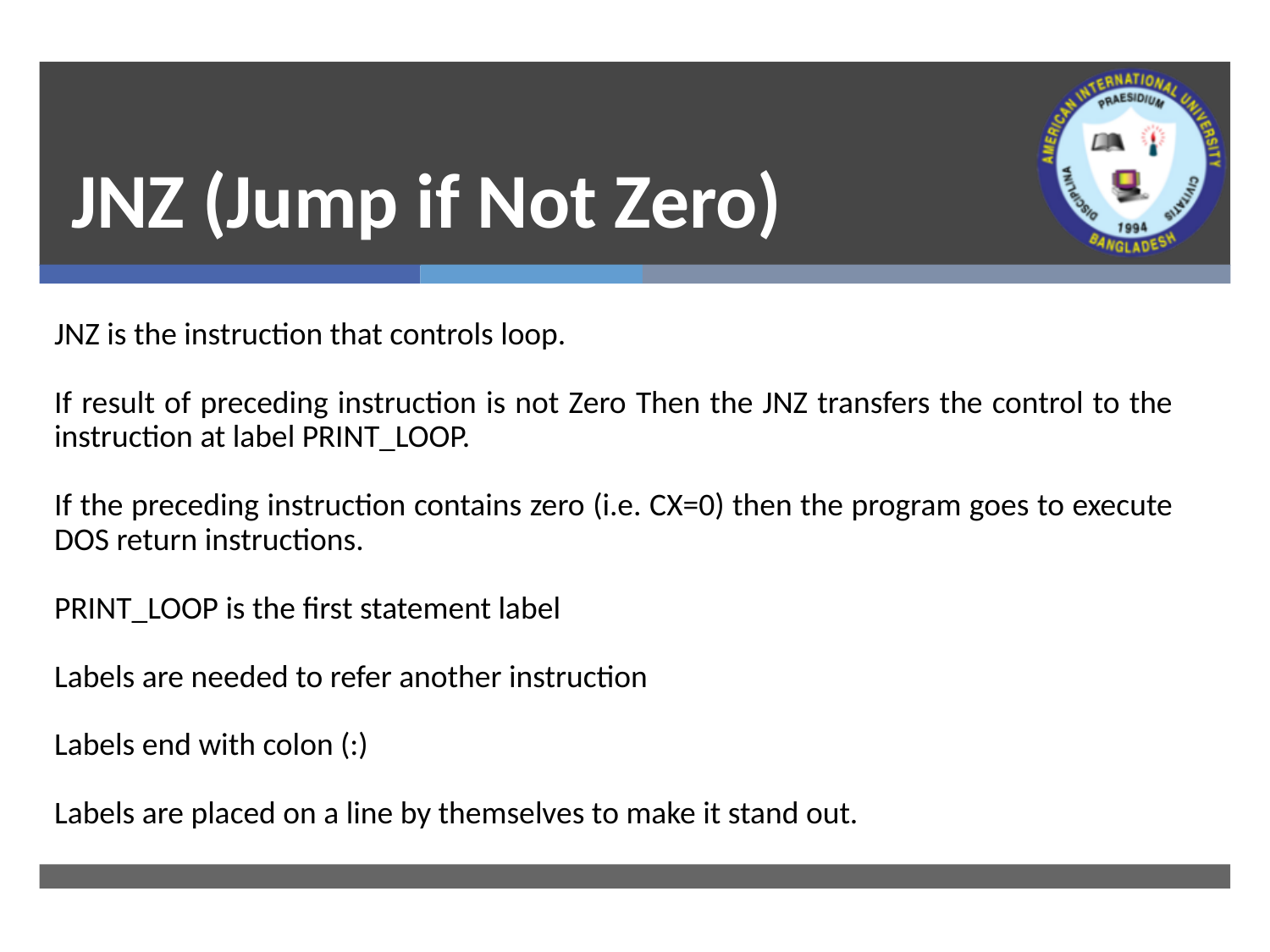

# JNZ (Jump if Not Zero)
JNZ is the instruction that controls loop.

If result of preceding instruction is not Zero Then the JNZ transfers the control to the instruction at label PRINT_LOOP.

If the preceding instruction contains zero (i.e. CX=0) then the program goes to execute DOS return instructions.

PRINT_LOOP is the first statement label

Labels are needed to refer another instruction

Labels end with colon (:)

Labels are placed on a line by themselves to make it stand out.